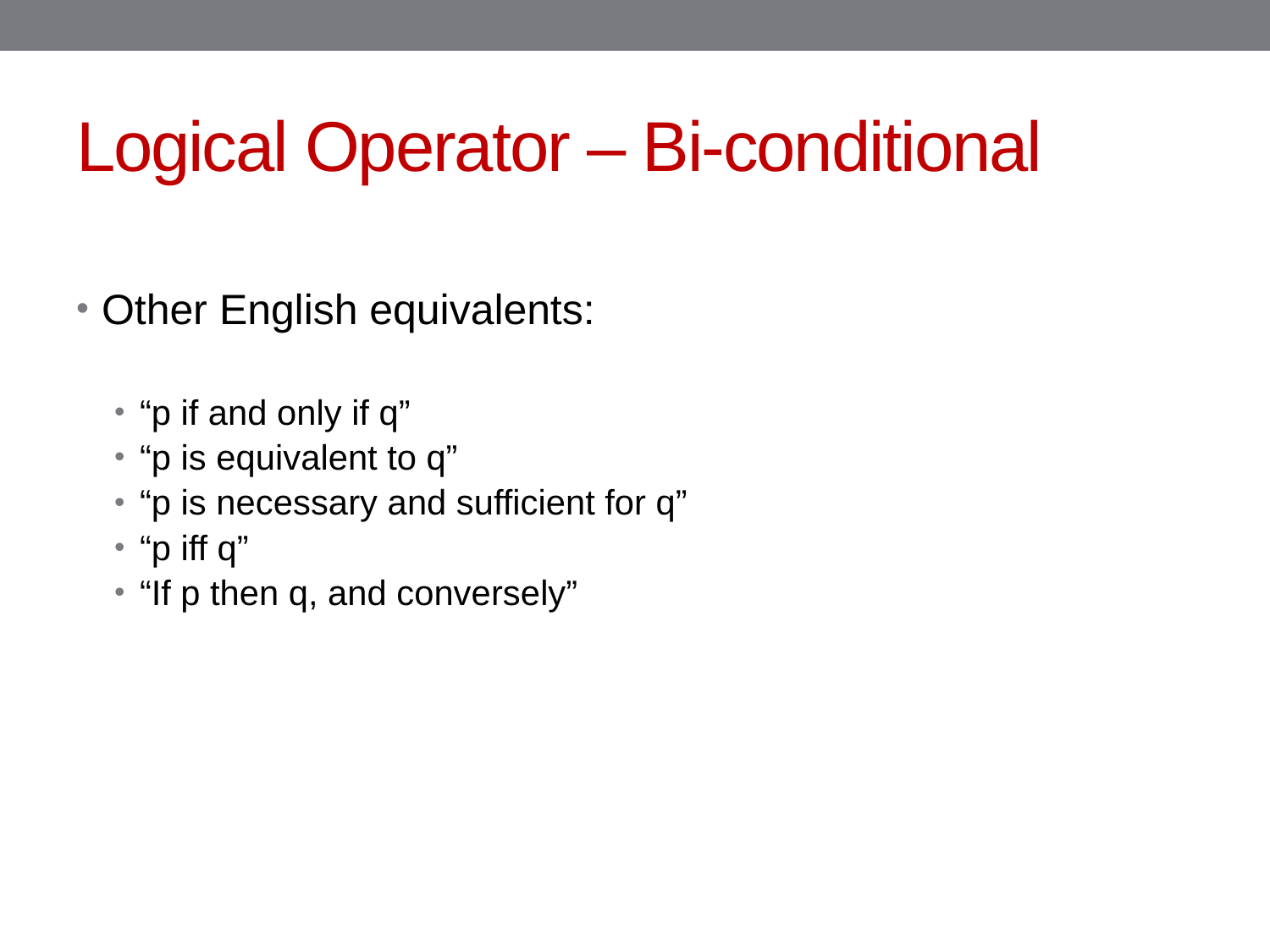

# Logical Operator – Bi-conditional

Other English equivalents:

“p if and only if q”
“p is equivalent to q”
“p is necessary and sufficient for q”
“p iff q”
“If p then q, and conversely”